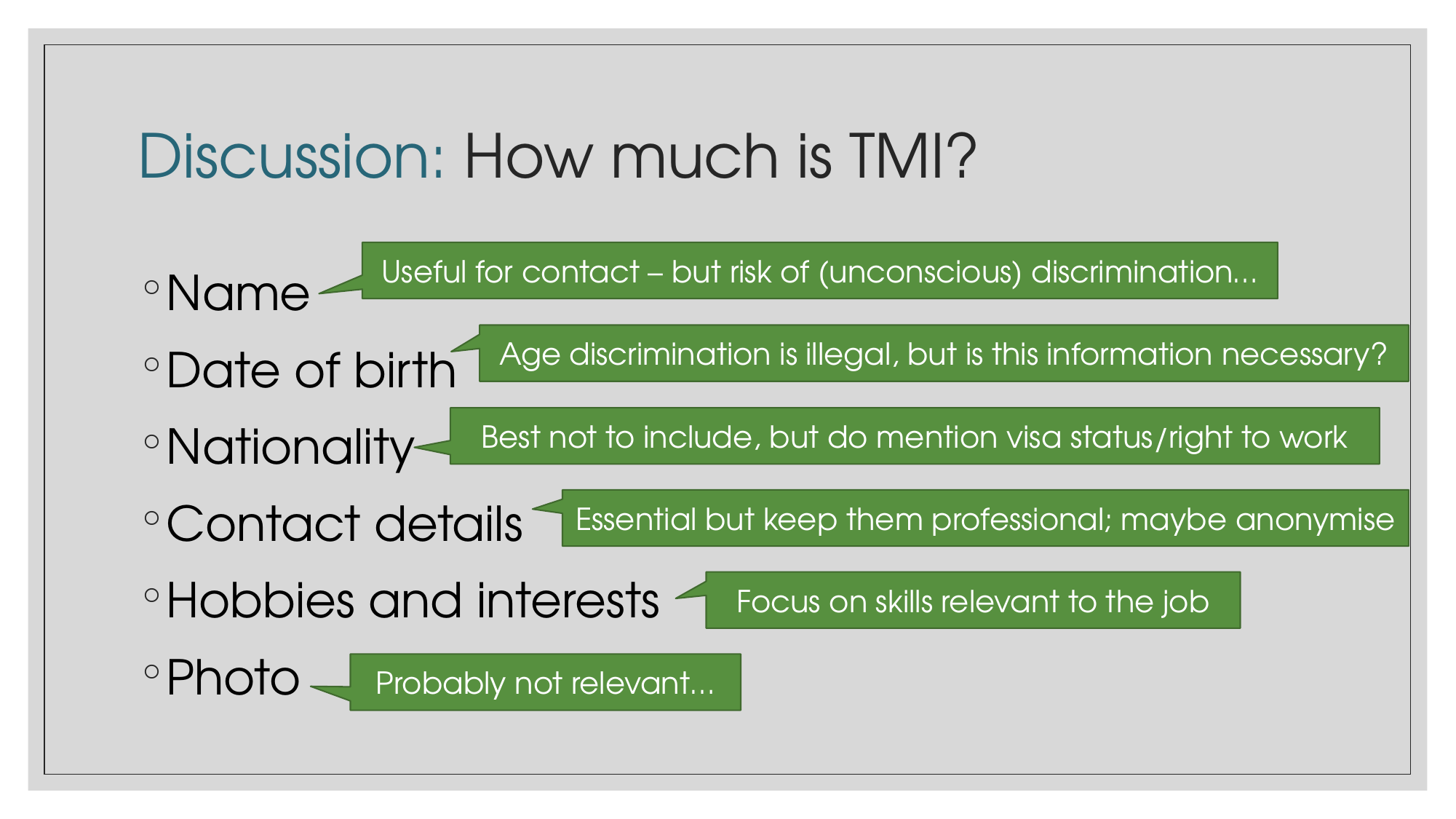

# Discussion: How much is TMI?
Useful for contact – but risk of (unconscious) discrimination…
Name
Date of birth
Nationality
Contact details
Hobbies and interests
Photo
Age discrimination is illegal, but is this information necessary?
Best not to include, but do mention visa status/right to work
Essential but keep them professional; maybe anonymise
Focus on skills relevant to the job
Probably not relevant…